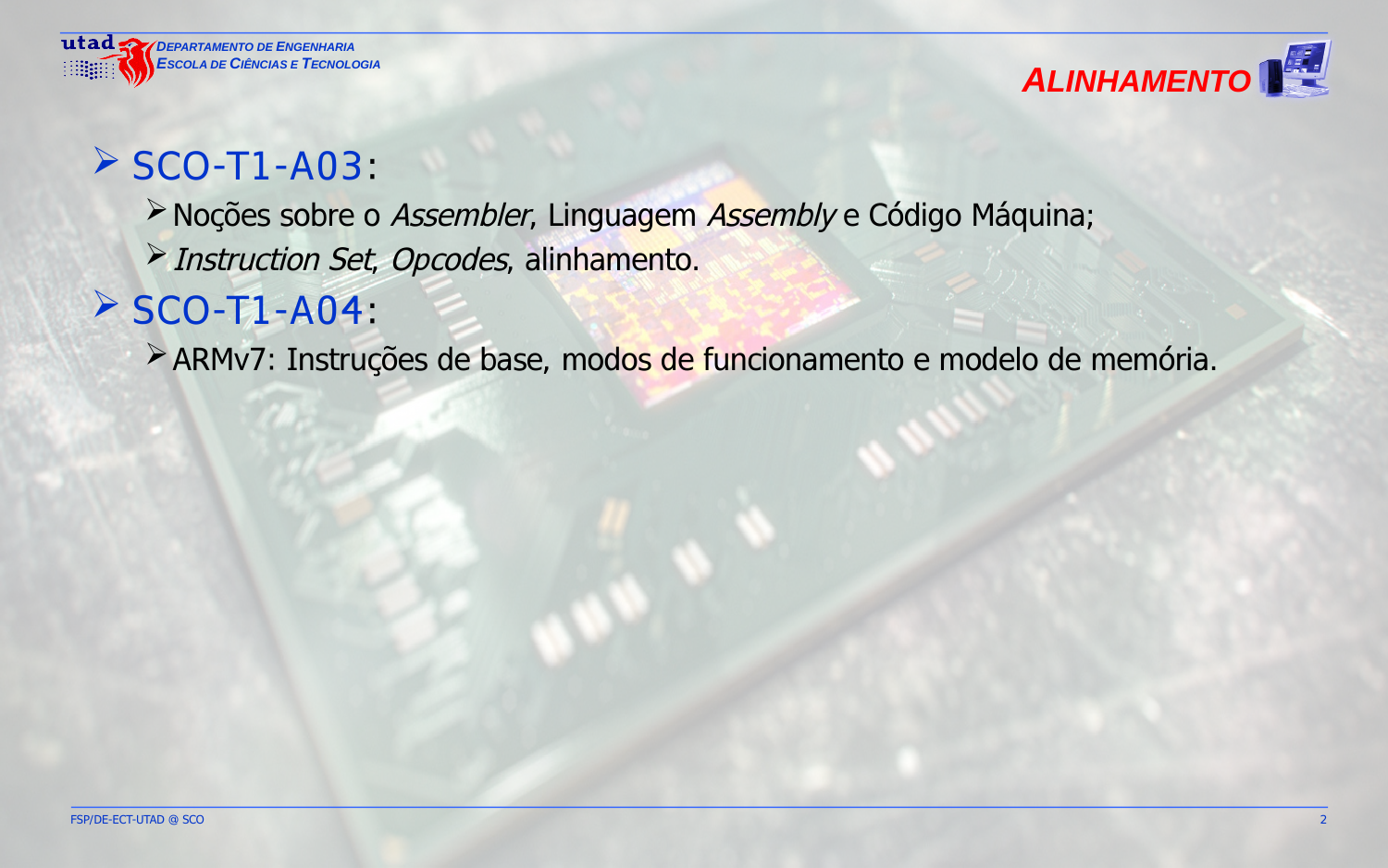

ALINHAMENTO
SCO-T1-A03:
Noções sobre o Assembler, Linguagem Assembly e Código Máquina;
Instruction Set, Opcodes, alinhamento.
SCO-T1-A04:
ARMv7: Instruções de base, modos de funcionamento e modelo de memória.